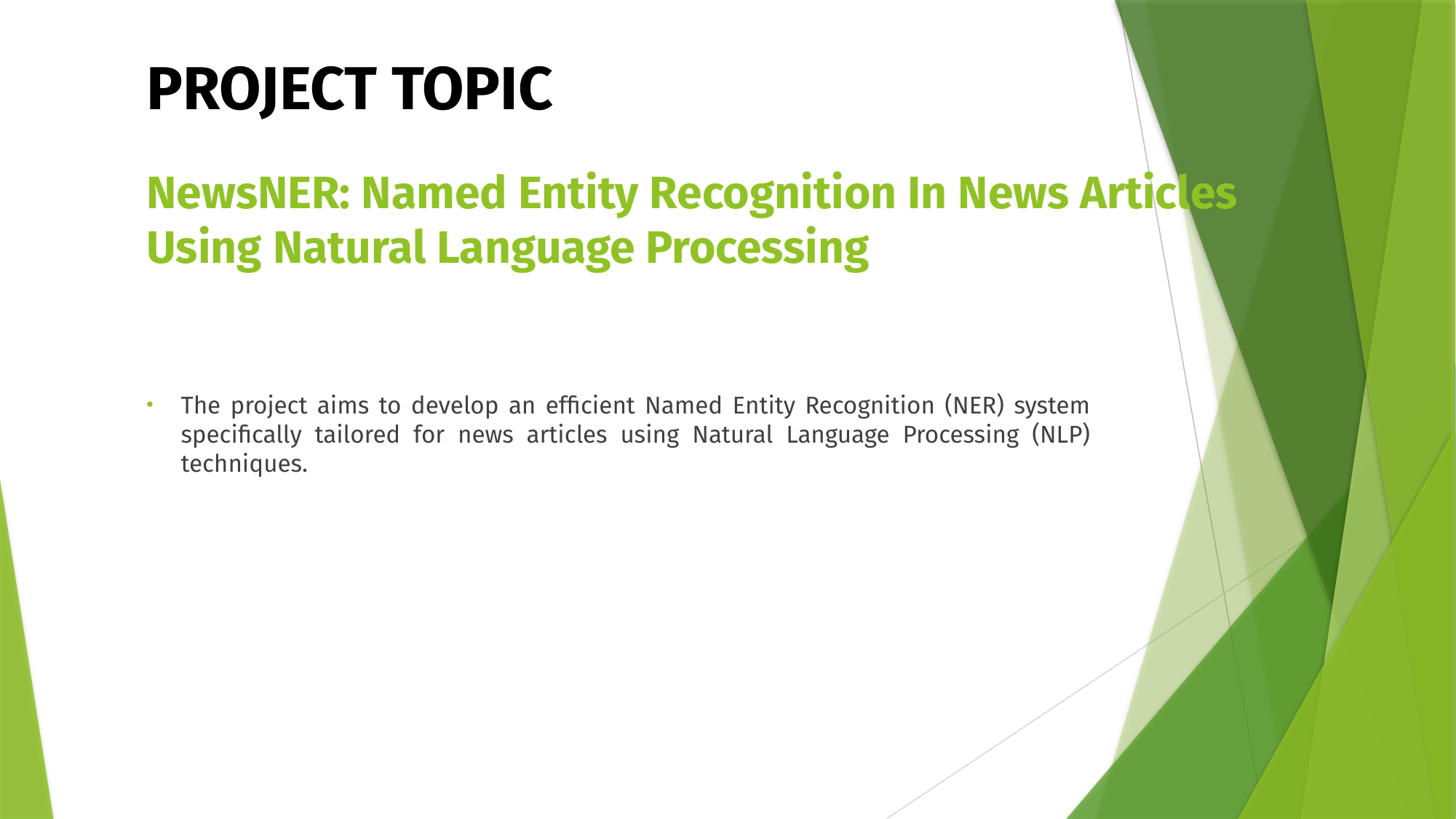

Project TOPIC
# NewsNER: Named Entity Recognition In News Articles Using Natural Language Processing
The project aims to develop an efficient Named Entity Recognition (NER) system specifically tailored for news articles using Natural Language Processing (NLP) techniques.